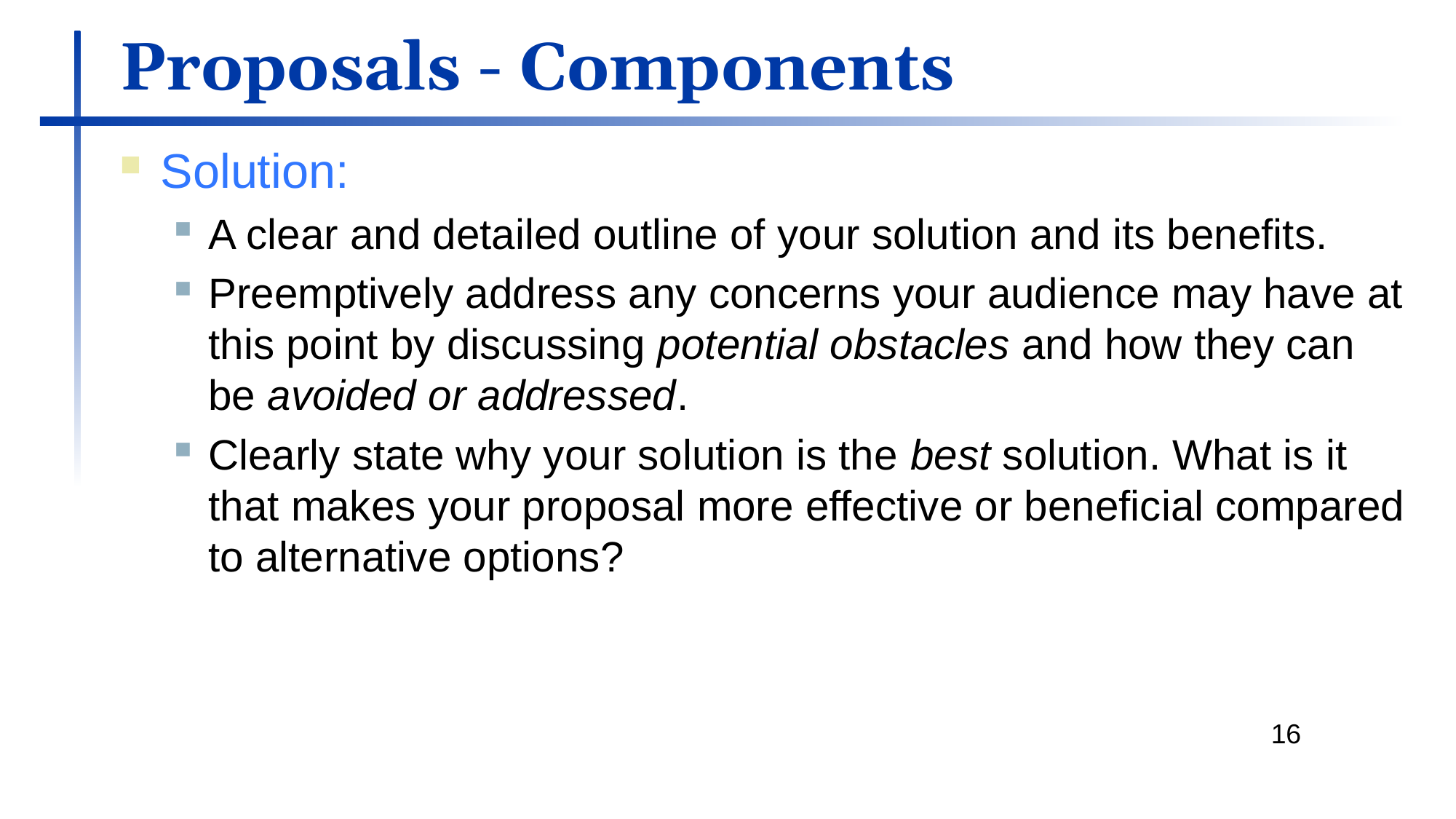

# Proposals - Components
Solution:
A clear and detailed outline of your solution and its benefits.
Preemptively address any concerns your audience may have at this point by discussing potential obstacles and how they can be avoided or addressed.
Clearly state why your solution is the best solution. What is it that makes your proposal more effective or beneficial compared to alternative options?

16